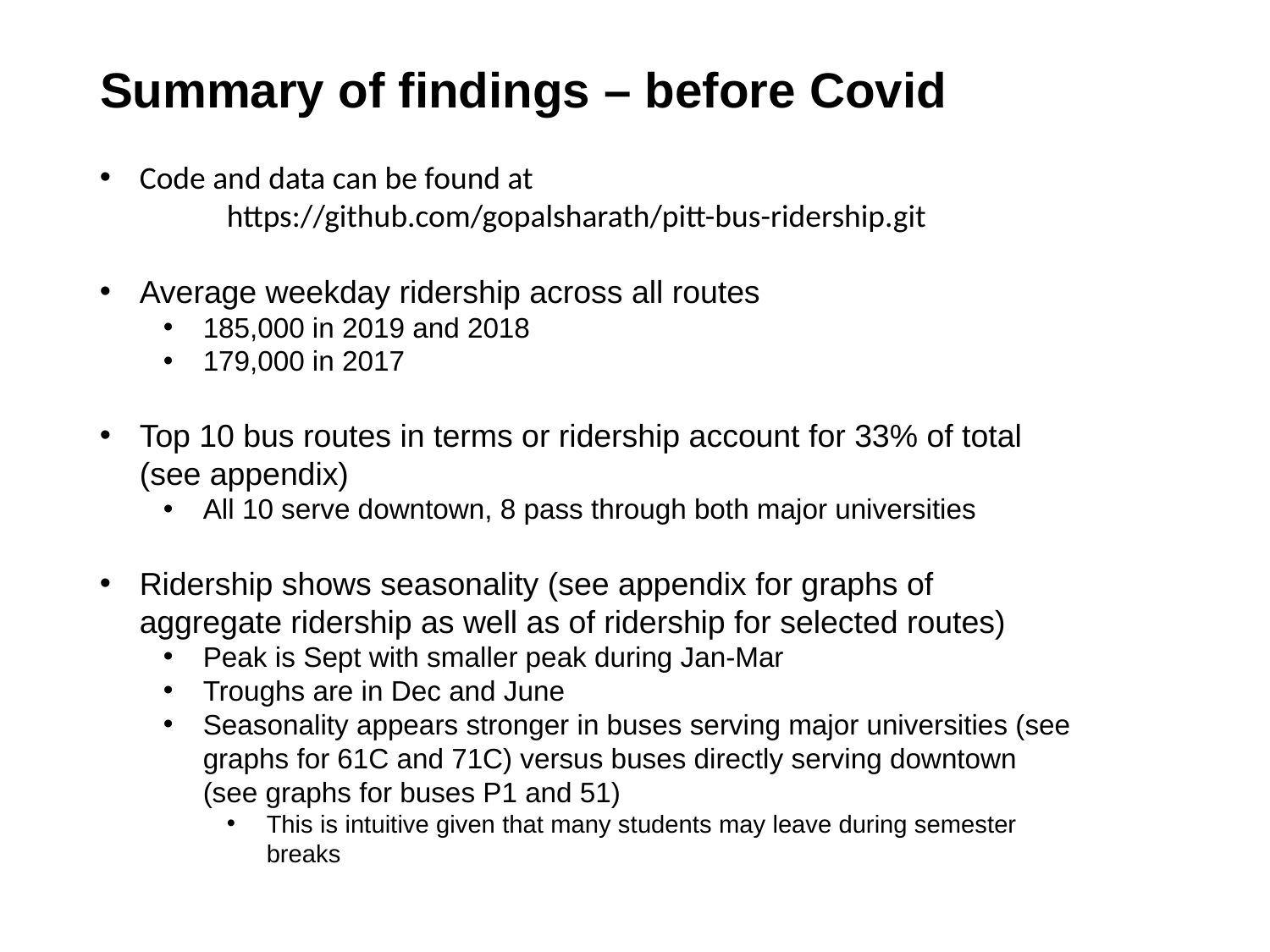

# Summary of findings – before Covid
Code and data can be found at
	https://github.com/gopalsharath/pitt-bus-ridership.git

Average weekday ridership across all routes
185,000 in 2019 and 2018
179,000 in 2017

Top 10 bus routes in terms or ridership account for 33% of total (see appendix)
All 10 serve downtown, 8 pass through both major universities

Ridership shows seasonality (see appendix for graphs of aggregate ridership as well as of ridership for selected routes)
Peak is Sept with smaller peak during Jan-Mar
Troughs are in Dec and June
Seasonality appears stronger in buses serving major universities (see graphs for 61C and 71C) versus buses directly serving downtown (see graphs for buses P1 and 51)
This is intuitive given that many students may leave during semester breaks